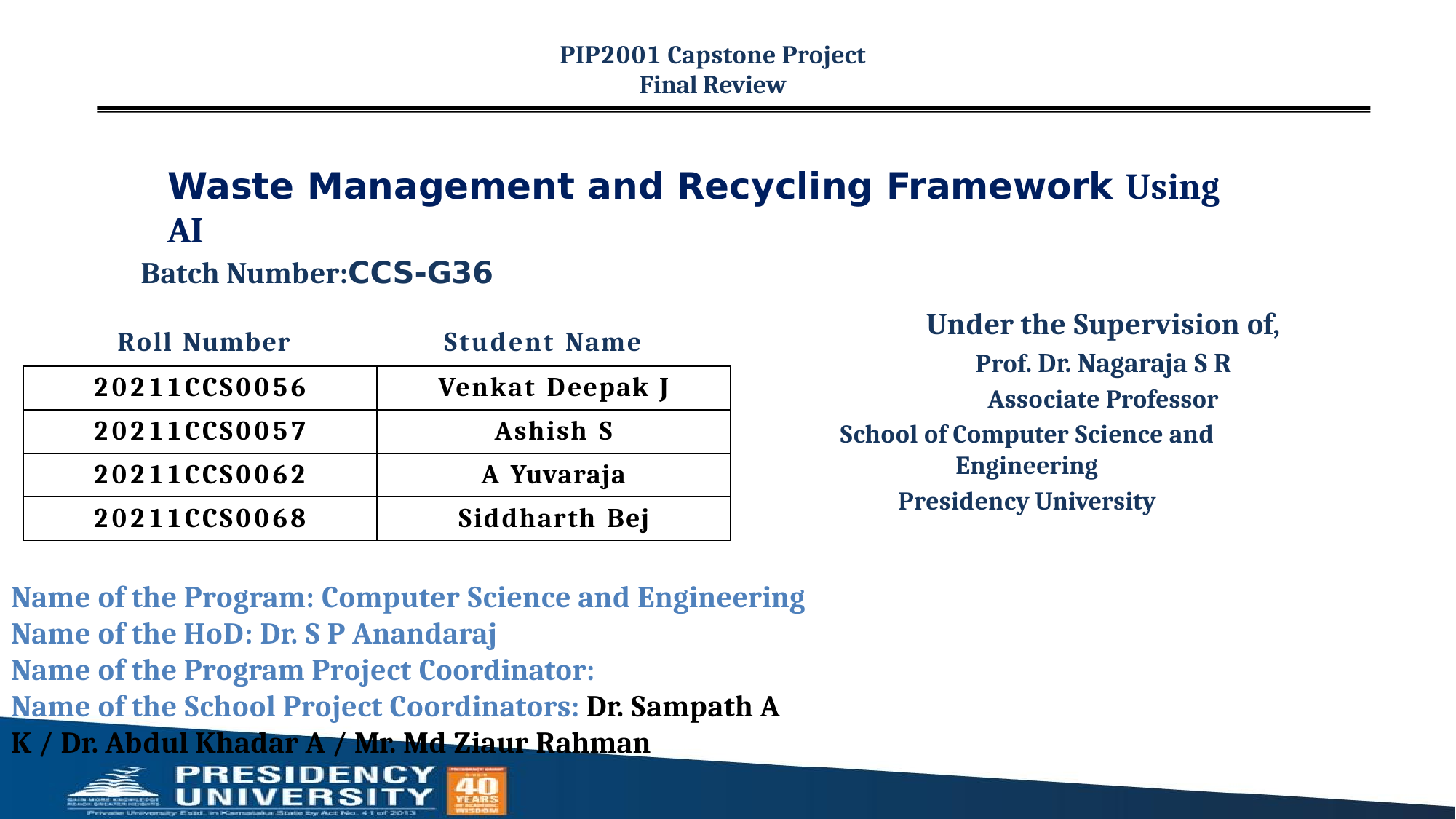

PIP2001 Capstone Project
Final Review
# Waste Management and Recycling Framework Using AI
Batch Number:CCS-G36
Under the Supervision of, Prof. Dr. Nagaraja S R Associate Professor
School of Computer Science and Engineering
Presidency University

Name of the Program: Computer Science and Engineering Name of the HoD: Dr. S P Anandaraj
Name of the Program Project Coordinator:
Name of the School Project Coordinators: Dr. Sampath A K / Dr. Abdul Khadar A / Mr. Md Ziaur Rahman
| Roll Number | Student Name |
| --- | --- |
| 20211CCS0056 | Venkat Deepak J |
| --- | --- |
| 20211CCS0057 | Ashish S |
| 20211CCS0062 | A Yuvaraja |
| 20211CCS0068 | Siddharth Bej |